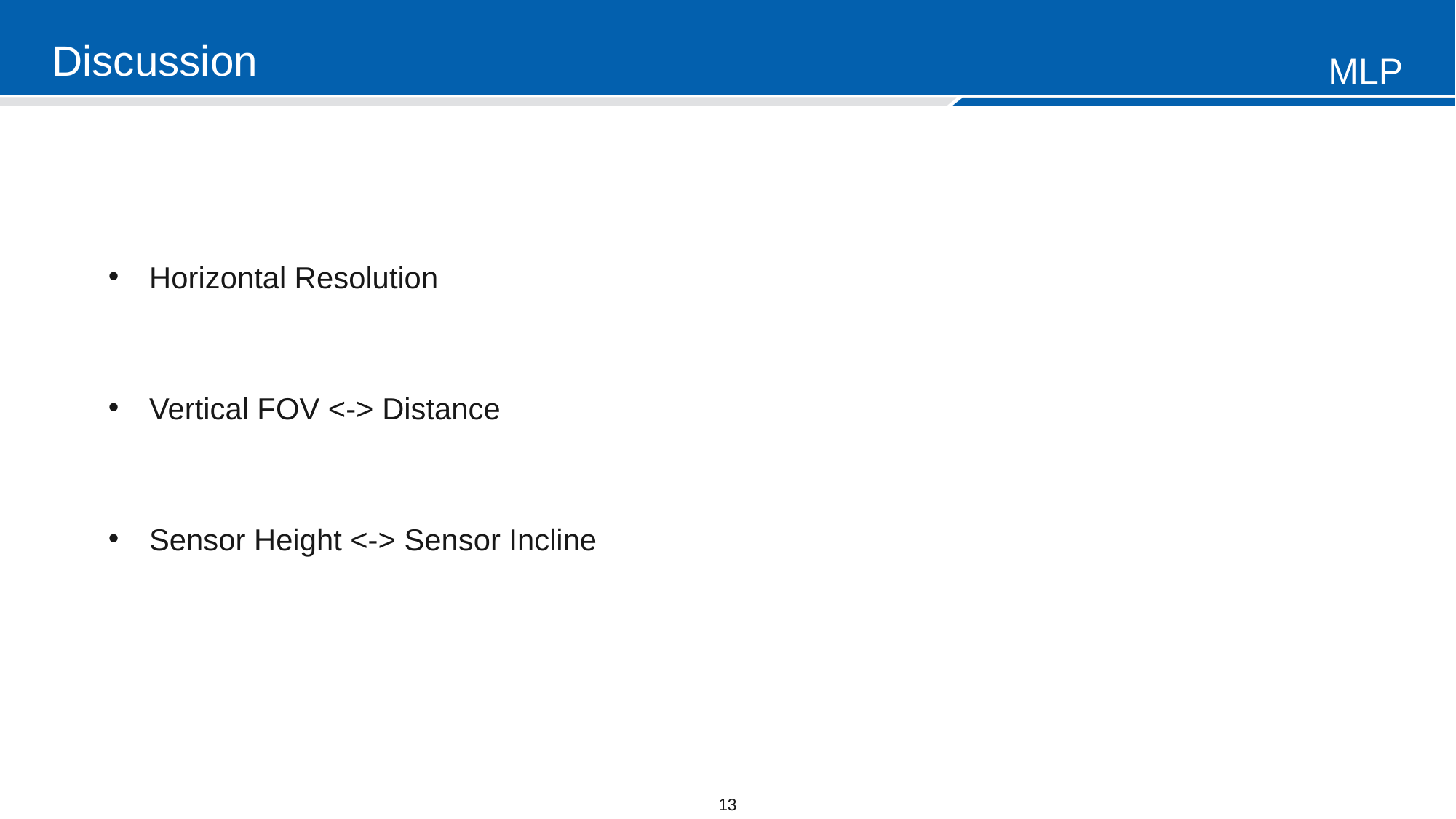

Discussion
Horizontal Resolution

Vertical FOV <-> Distance

Sensor Height <-> Sensor Incline